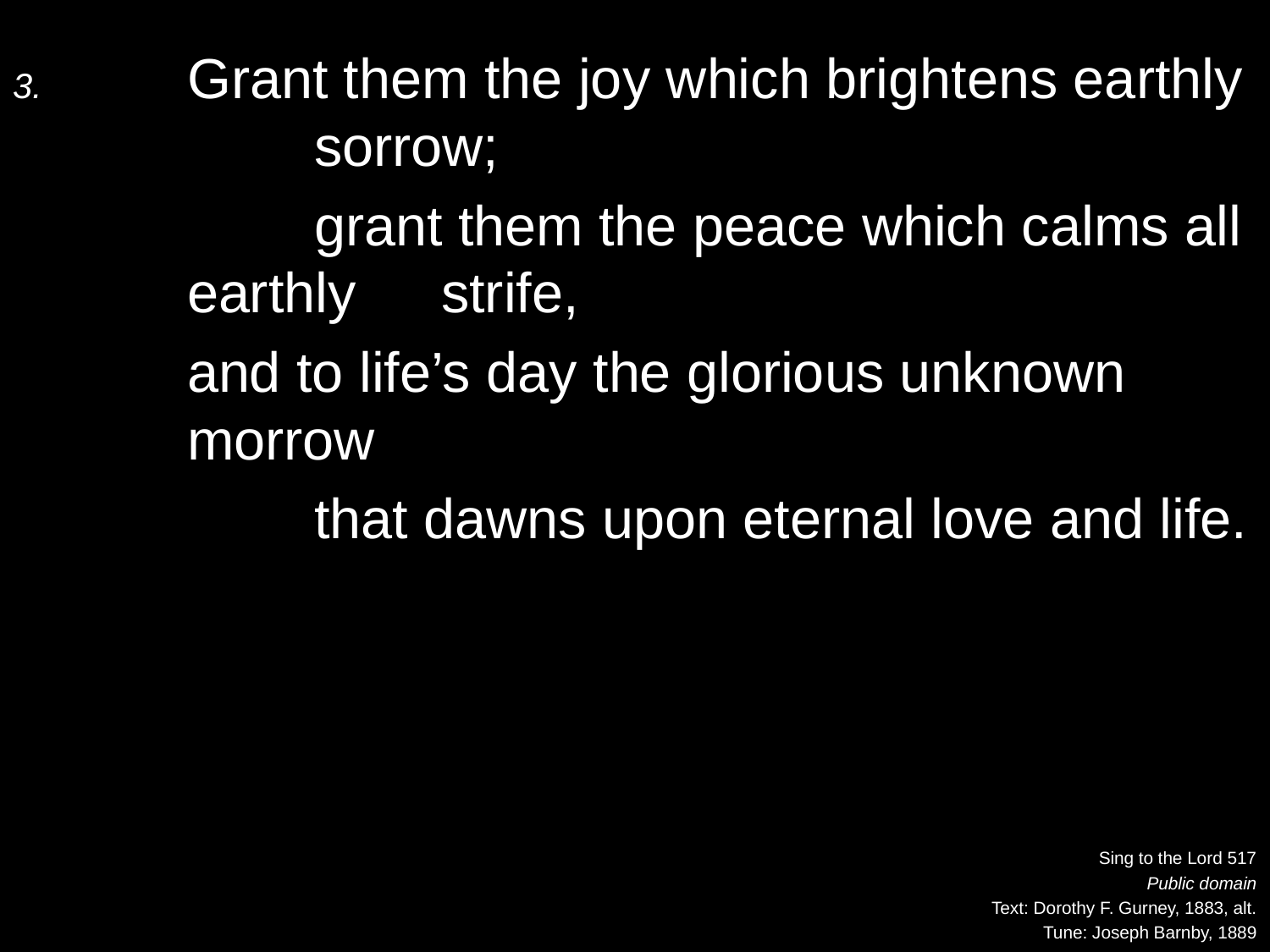

3.	Grant them the joy which brightens earthly 	sorrow;
		grant them the peace which calms all earthly 	strife,
	and to life’s day the glorious unknown morrow
		that dawns upon eternal love and life.
Sing to the Lord 517
Public domain
Text: Dorothy F. Gurney, 1883, alt.
Tune: Joseph Barnby, 1889